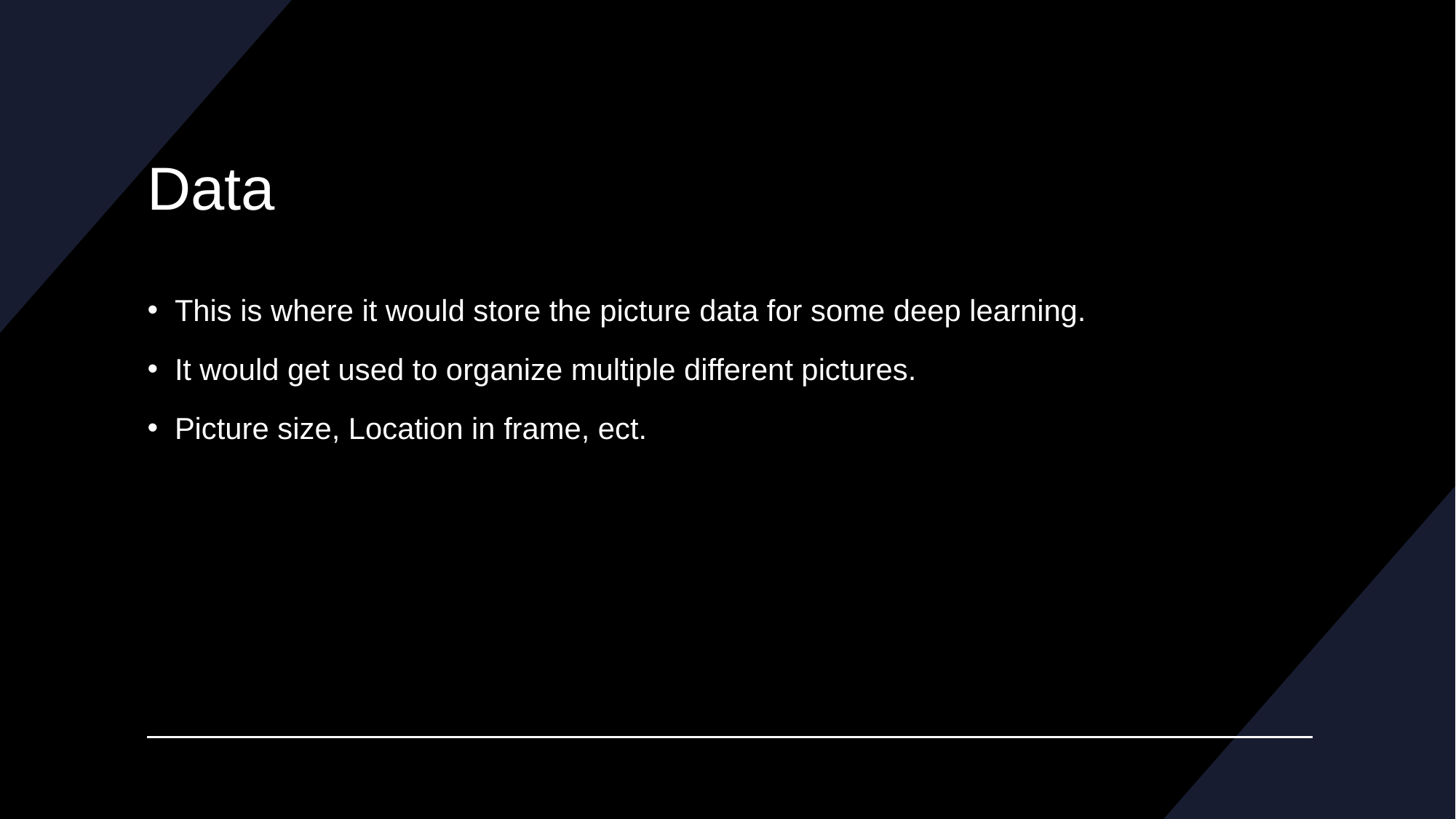

# Data
This is where it would store the picture data for some deep learning.
It would get used to organize multiple different pictures.
Picture size, Location in frame, ect.